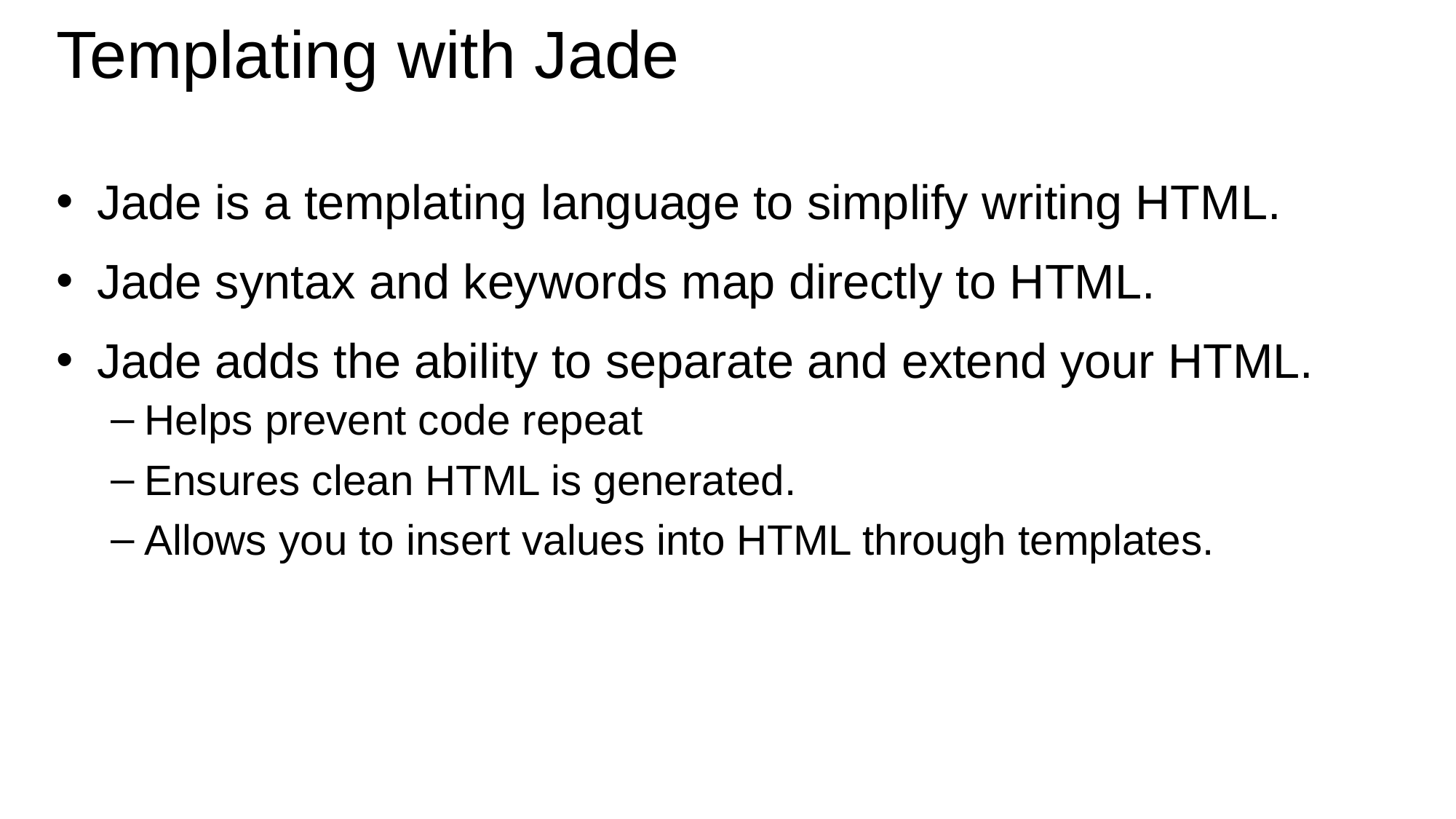

# Templating with Jade
Jade is a templating language to simplify writing HTML.
Jade syntax and keywords map directly to HTML.
Jade adds the ability to separate and extend your HTML.
Helps prevent code repeat
Ensures clean HTML is generated.
Allows you to insert values into HTML through templates.